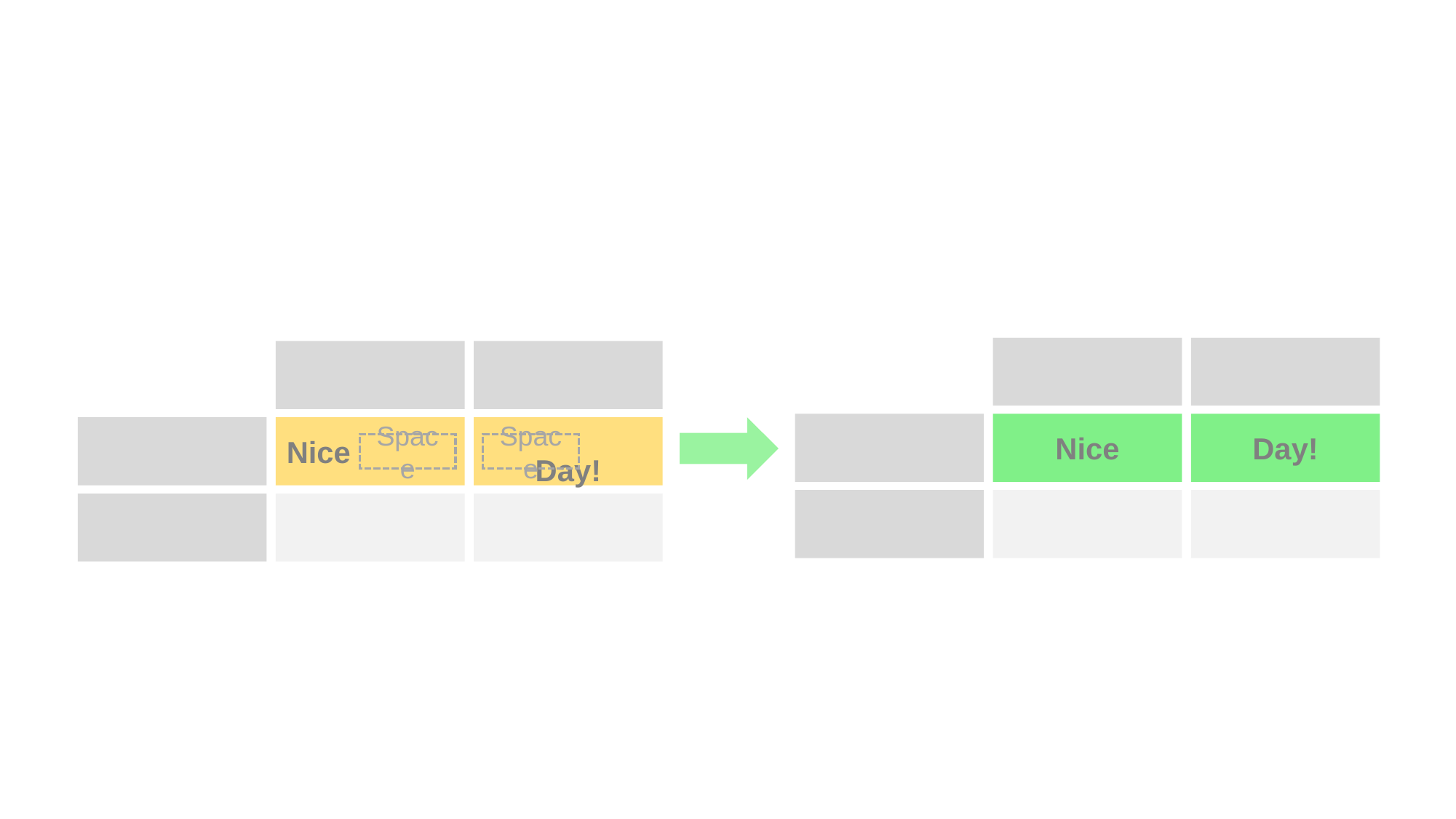

# Remove Leading Trailing Space

Nice
Day!

Nice
	Day!

Space
Space